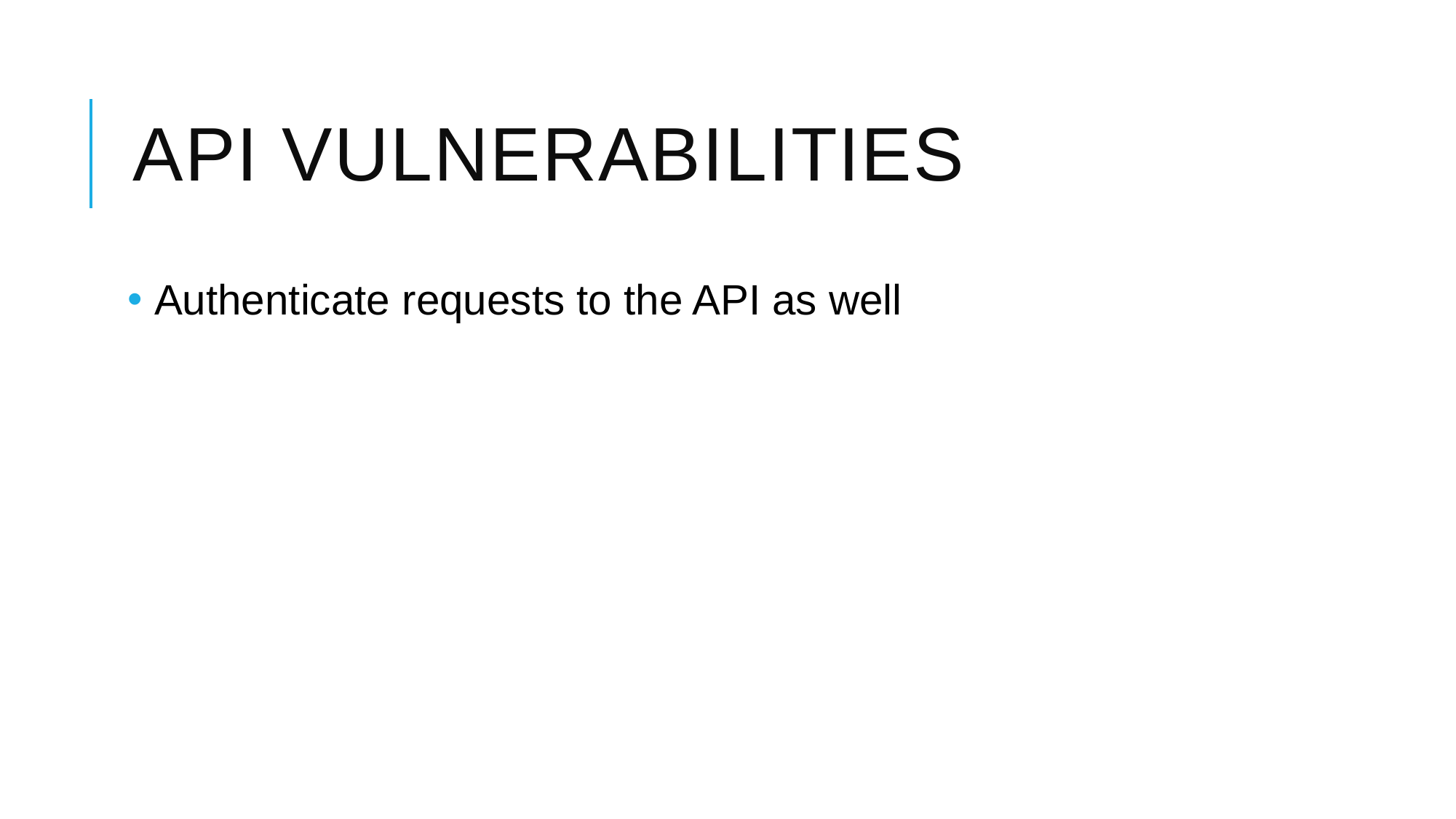

# API Vulnerabilities
 Authenticate requests to the API as well